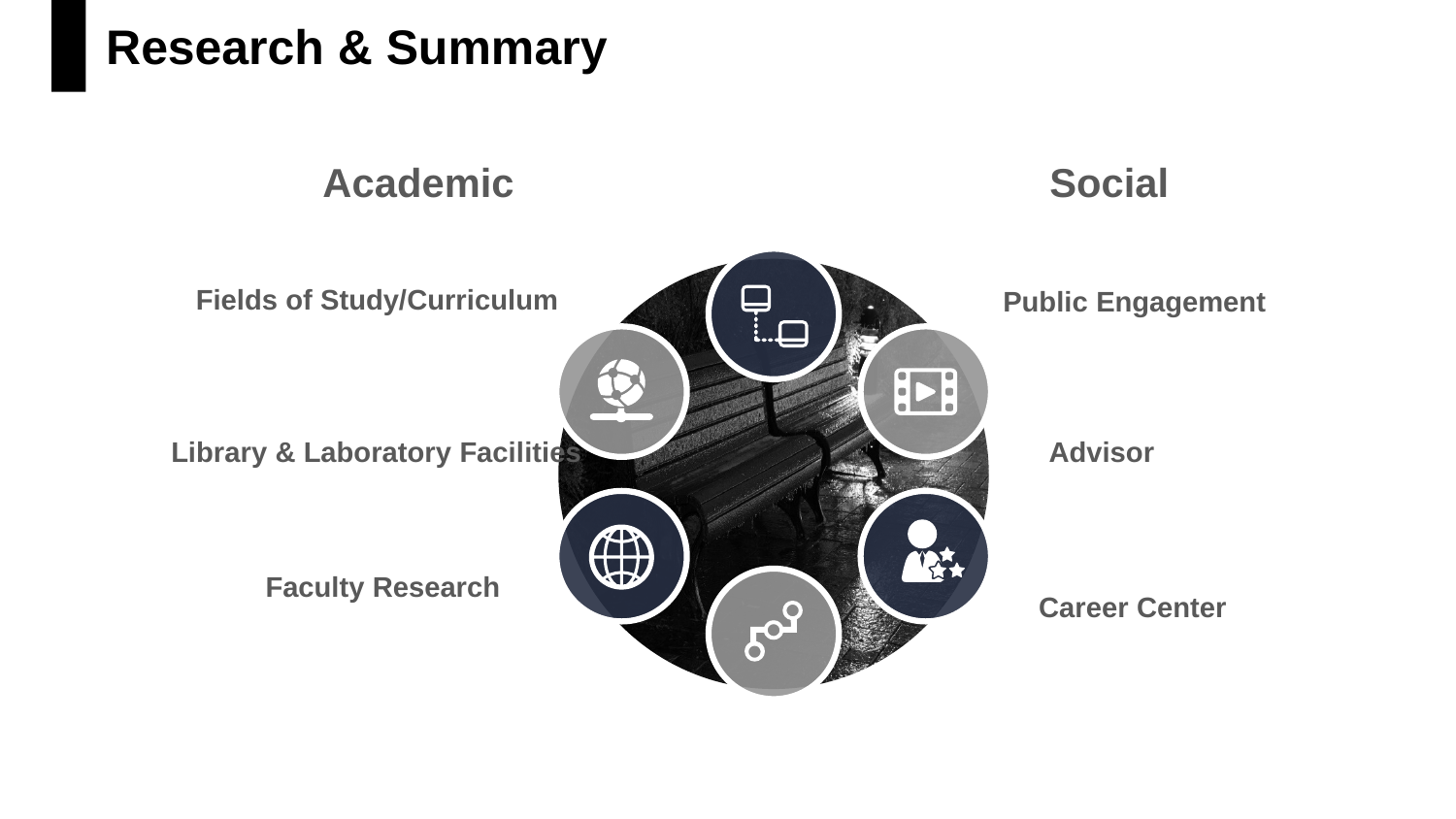

Research & Summary
Academic
Social

Fields of Study/Curriculum
Public Engagement
Library & Laboratory Facilities
Advisor
Faculty Research
Career Center